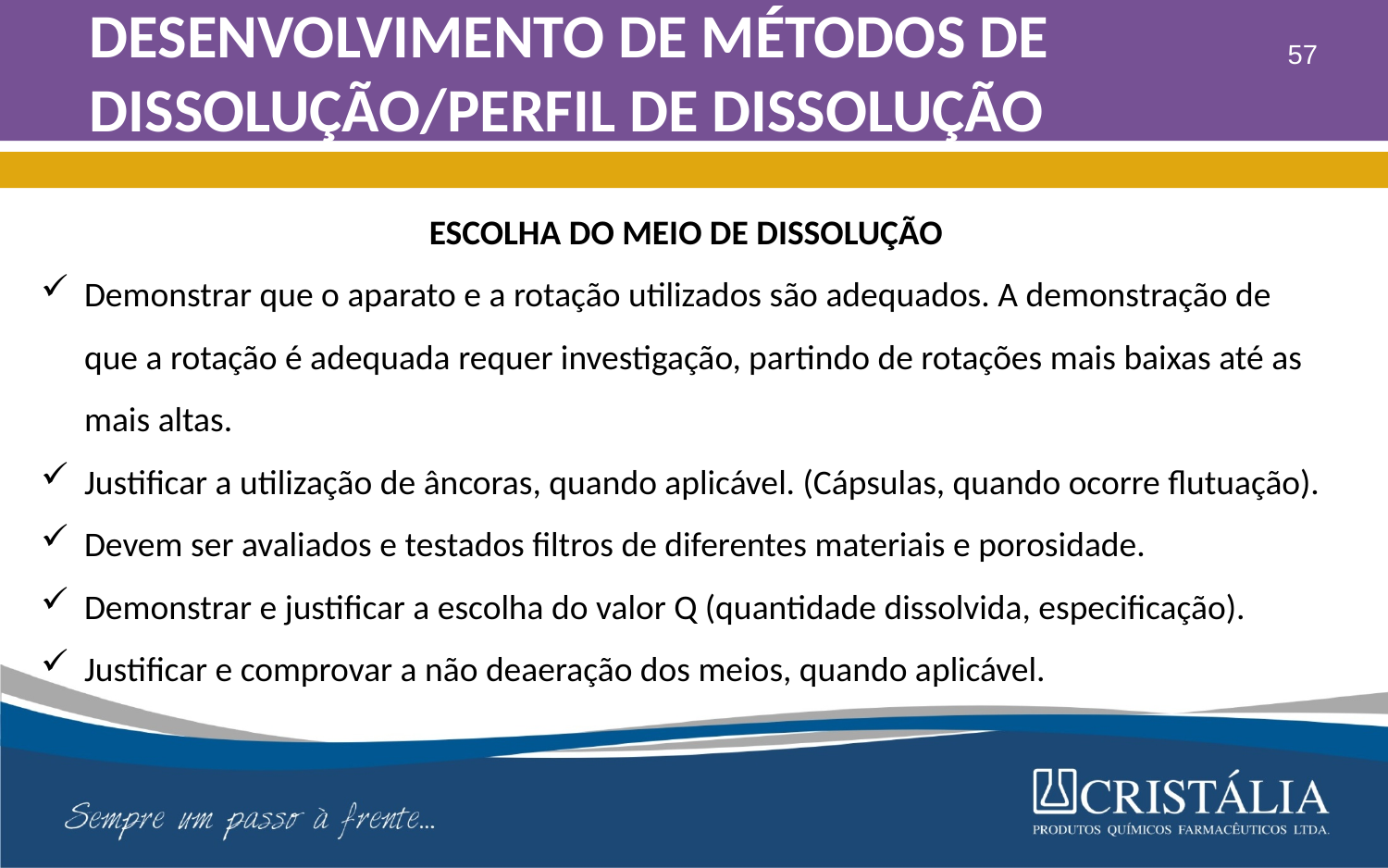

# DESENVOLVIMENTO DE MÉTODOS DE DISSOLUÇÃO/PERFIL DE DISSOLUÇÃO
57
ESCOLHA DO MEIO DE DISSOLUÇÃO
Demonstrar que o aparato e a rotação utilizados são adequados. A demonstração de que a rotação é adequada requer investigação, partindo de rotações mais baixas até as mais altas.
Justificar a utilização de âncoras, quando aplicável. (Cápsulas, quando ocorre flutuação).
Devem ser avaliados e testados filtros de diferentes materiais e porosidade.
Demonstrar e justificar a escolha do valor Q (quantidade dissolvida, especificação).
Justificar e comprovar a não deaeração dos meios, quando aplicável.